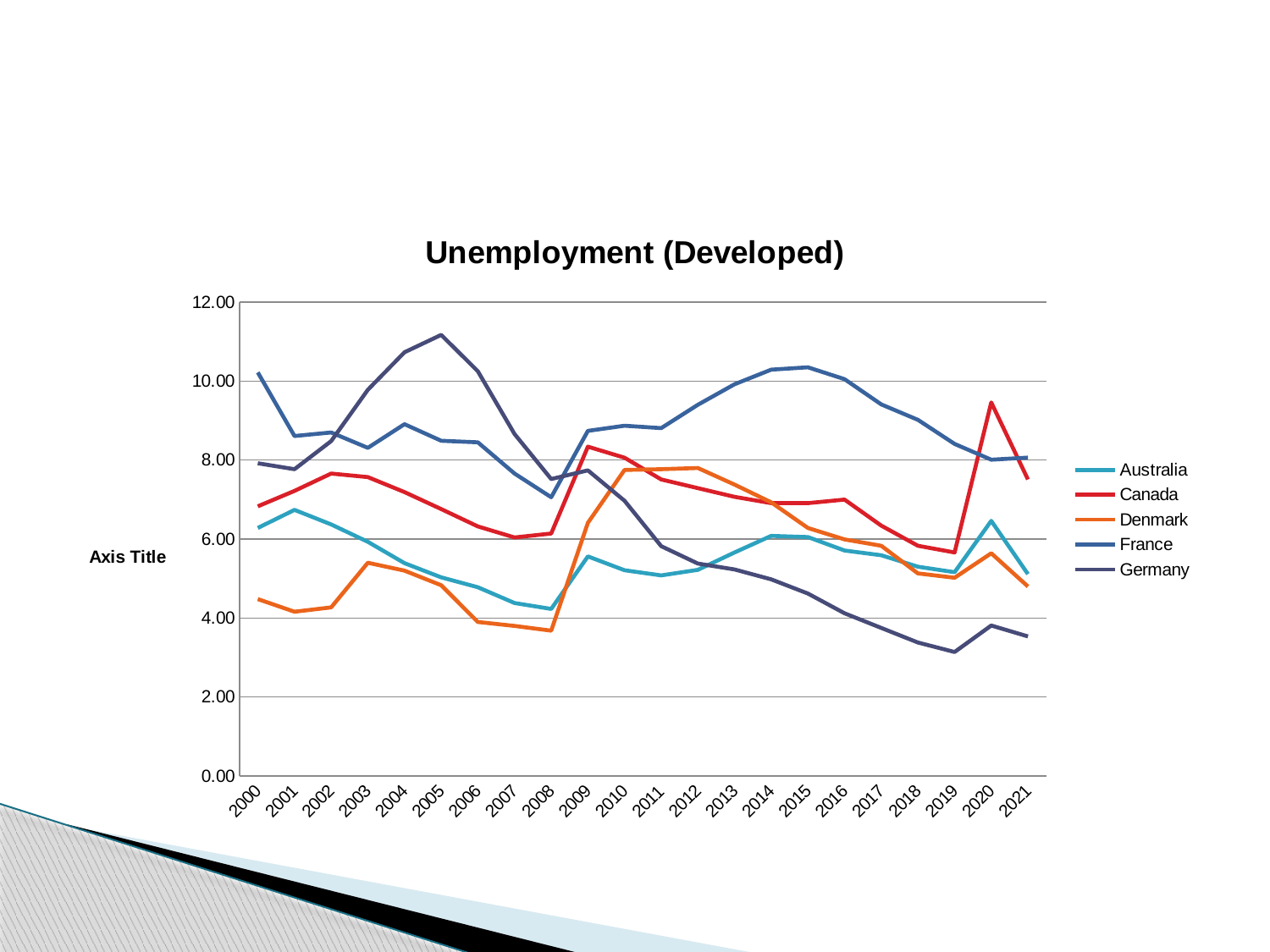

#

### Chart: Unemployment (Developed)

| Category | Australia | Canada | Denmark | France | Germany |
|---|---|---|---|---|---|
| 2000 | 6.28000020980835 | 6.82999992370605 | 4.48000001907349 | 10.2200002670288 | 7.92000007629395 |
| 2001 | 6.73999977111816 | 7.21999979019165 | 4.15999984741211 | 8.60999965667725 | 7.76999998092651 |
| 2002 | 6.36999988555908 | 7.65999984741211 | 4.26999998092651 | 8.69999980926514 | 8.47999954223633 |
| 2003 | 5.92999982833862 | 7.57000017166138 | 5.40000009536743 | 8.3100004196167 | 9.77999973297119 |
| 2004 | 5.3899998664856 | 7.19000005722046 | 5.19999980926514 | 8.90999984741211 | 10.7299995422363 |
| 2005 | 5.03000020980835 | 6.76000022888184 | 4.82999992370605 | 8.48999977111816 | 11.1700000762939 |
| 2006 | 4.78000020980835 | 6.32000017166138 | 3.90000009536743 | 8.44999980926514 | 10.25 |
| 2007 | 4.38000011444092 | 6.03999996185303 | 3.79999995231628 | 7.65999984741211 | 8.65999984741211 |
| 2008 | 4.23000001907349 | 6.1399998664856 | 3.6800000667572 | 7.05999994277954 | 7.51999998092651 |
| 2009 | 5.55999994277954 | 8.34000015258789 | 6.40999984741211 | 8.73999977111816 | 7.73999977111816 |
| 2010 | 5.21000003814697 | 8.0600004196167 | 7.75 | 8.86999988555908 | 6.96999979019165 |
| 2011 | 5.07999992370605 | 7.51000022888184 | 7.76999998092651 | 8.8100004196167 | 5.82000017166138 |
| 2012 | 5.21999979019165 | 7.28999996185303 | 7.80000019073486 | 9.39999961853027 | 5.38000011444092 |
| 2013 | 5.65999984741211 | 7.07000017166138 | 7.38000011444092 | 9.92000007629395 | 5.23000001907349 |
| 2014 | 6.07999992370605 | 6.90999984741211 | 6.92999982833862 | 10.289999961853 | 4.98000001907349 |
| 2015 | 6.05000019073486 | 6.90999984741211 | 6.28000020980835 | 10.3500003814697 | 4.61999988555908 |
| 2016 | 5.71000003814697 | 7.0 | 5.98999977111816 | 10.0500001907349 | 4.11999988555908 |
| 2017 | 5.59000015258789 | 6.34000015258789 | 5.82999992370605 | 9.40999984741211 | 3.75 |
| 2018 | 5.30000019073486 | 5.82999992370605 | 5.13000011444092 | 9.02000045776367 | 3.38000011444092 |
| 2019 | 5.15999984741211 | 5.65999984741211 | 5.01999998092651 | 8.40999984741211 | 3.14000010490417 |
| 2020 | 6.46000003814697 | 9.46000003814697 | 5.6399998664856 | 8.01000022888184 | 3.80999994277954 |
| 2021 | 5.11199998855591 | 7.51000022888184 | 4.7979998588562 | 8.0629997253418 | 3.53500008583069 |